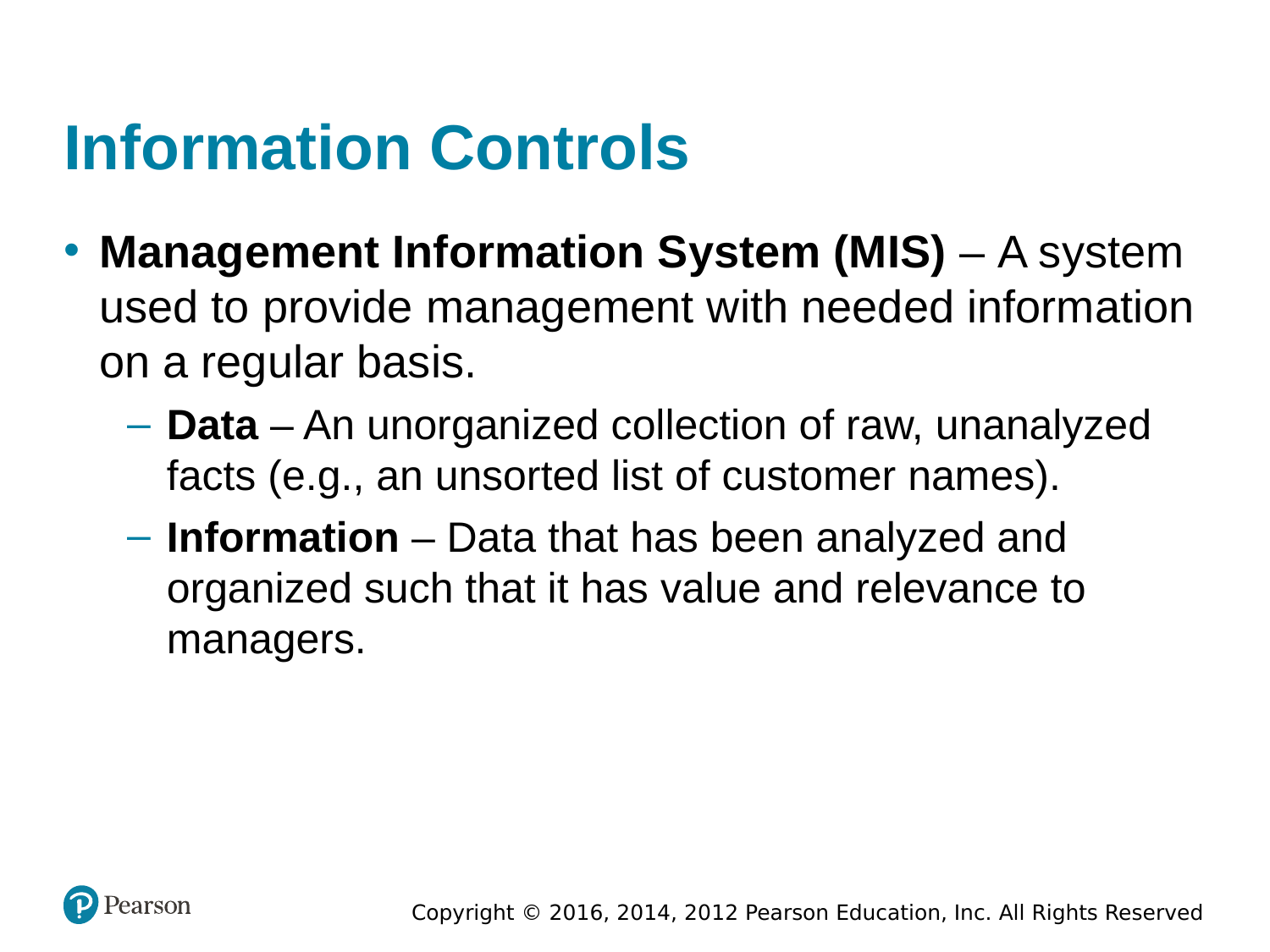

# Information Controls
Management Information System (MIS) – A system used to provide management with needed information on a regular basis.
Data – An unorganized collection of raw, unanalyzed facts (e.g., an unsorted list of customer names).
Information – Data that has been analyzed and organized such that it has value and relevance to managers.